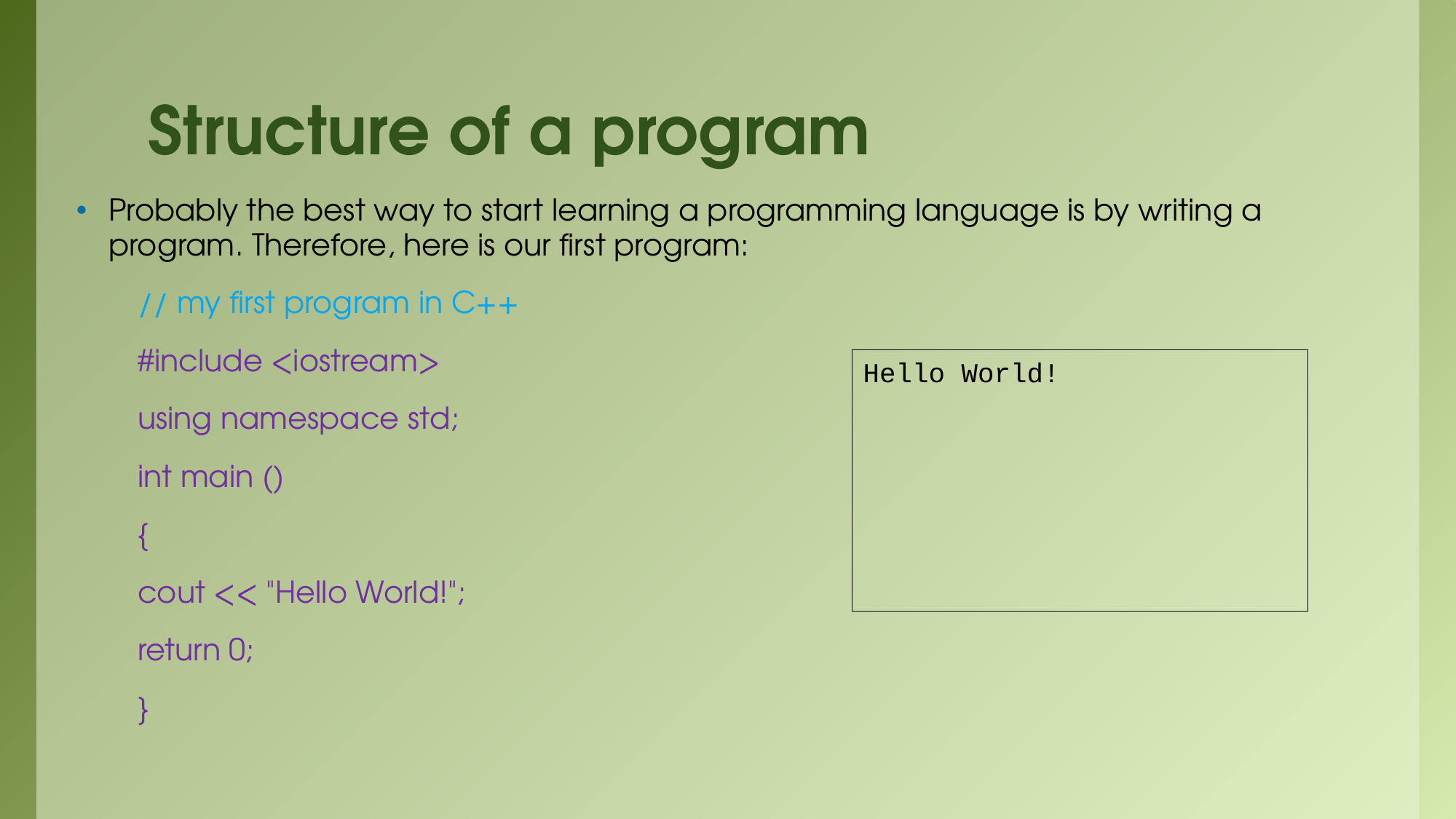

# Structure of a program
Probably the best way to start learning a programming language is by writing a program. Therefore, here is our first program:
// my first program in C++
#include <iostream>
using namespace std;
int main ()
{
	cout << "Hello World!";
	return 0;
}
Hello World!